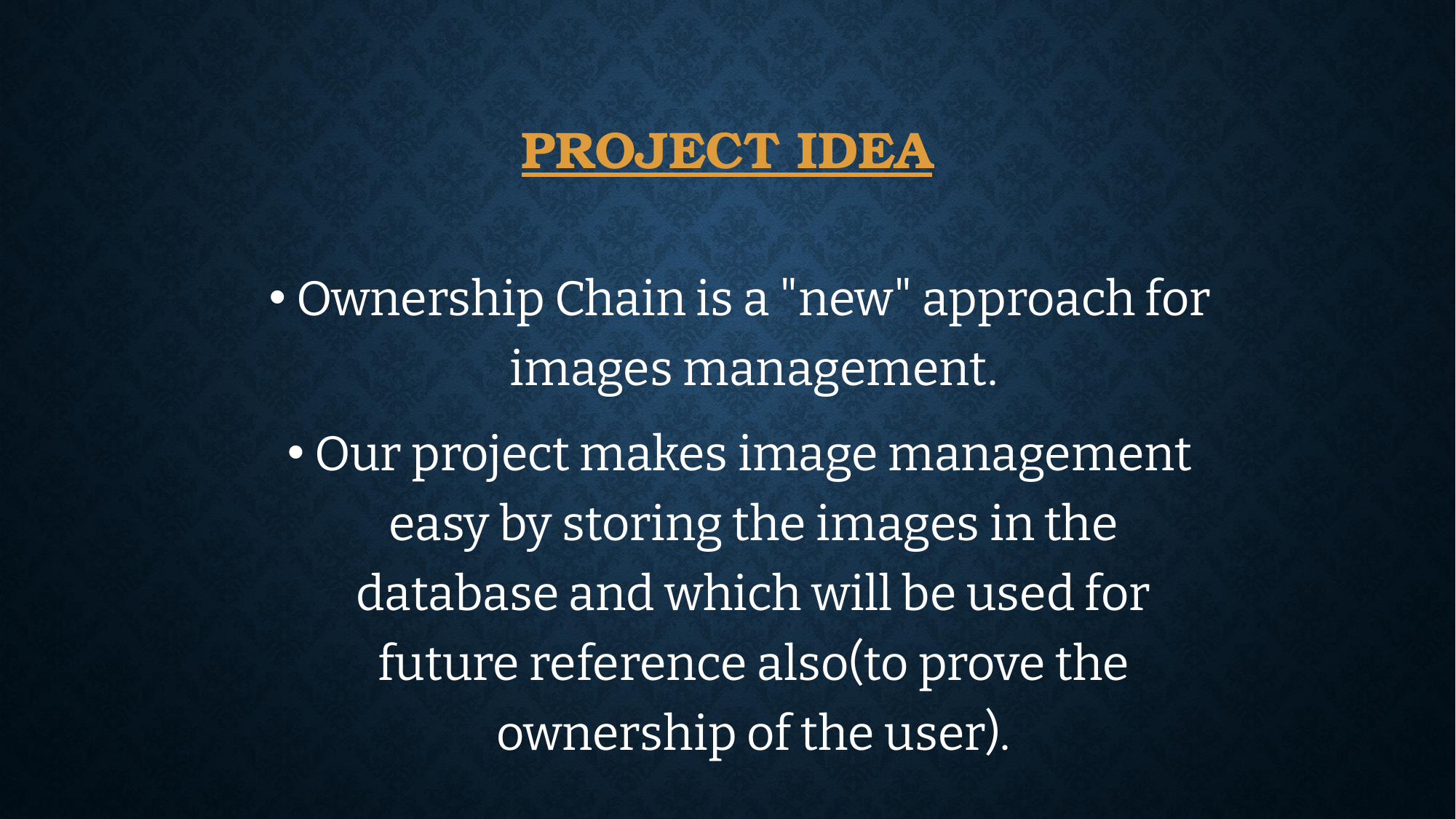

# Project idea
Ownership Chain is a "new" approach for images management.
Our project makes image management easy by storing the images in the database and which will be used for future reference also(to prove the ownership of the user).